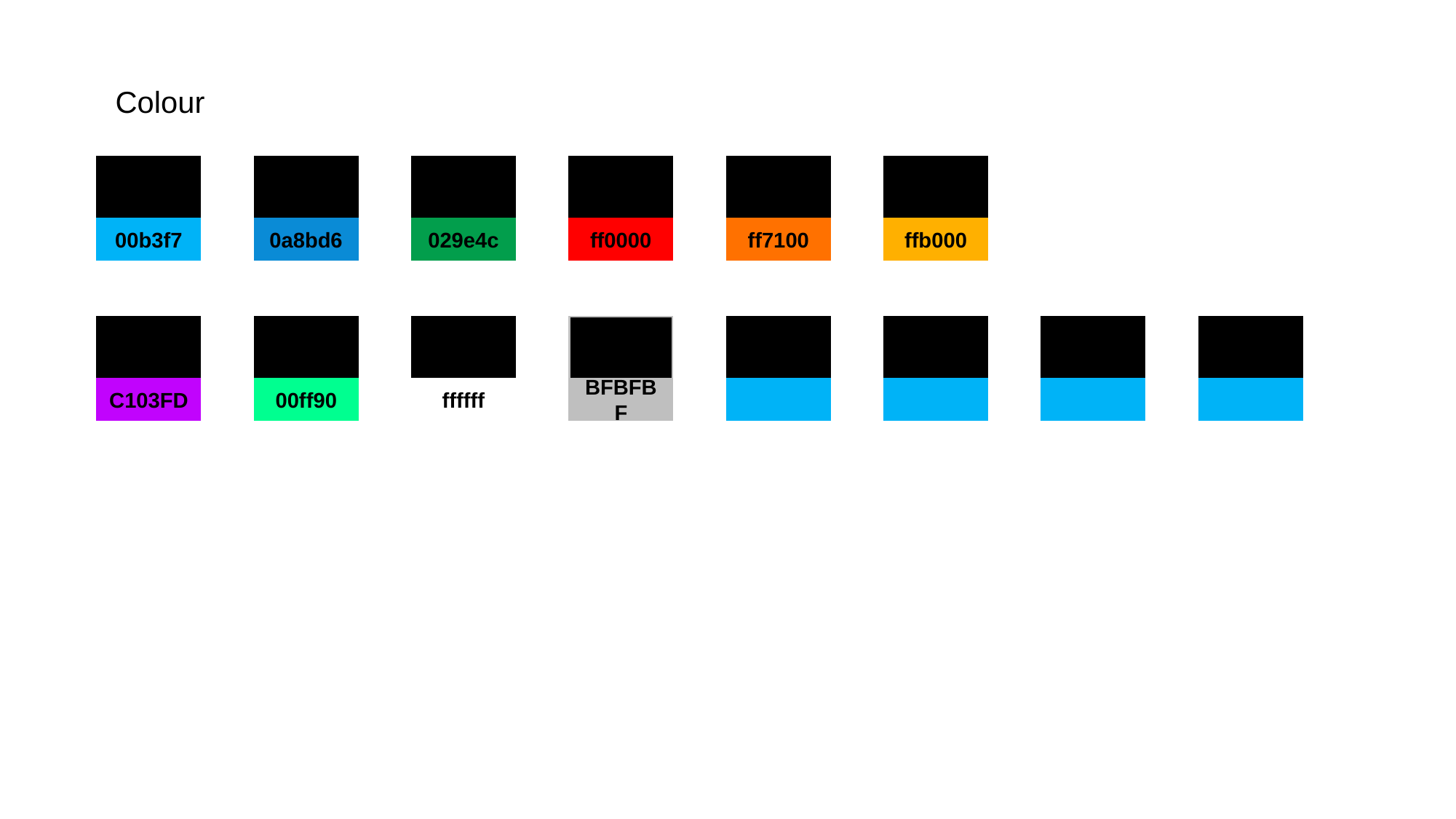

Colour

00b3f7

0a8bd6

029e4c

ff0000

ff7100

ffb000

C103FD

00ff90

ffffff

BFBFBF